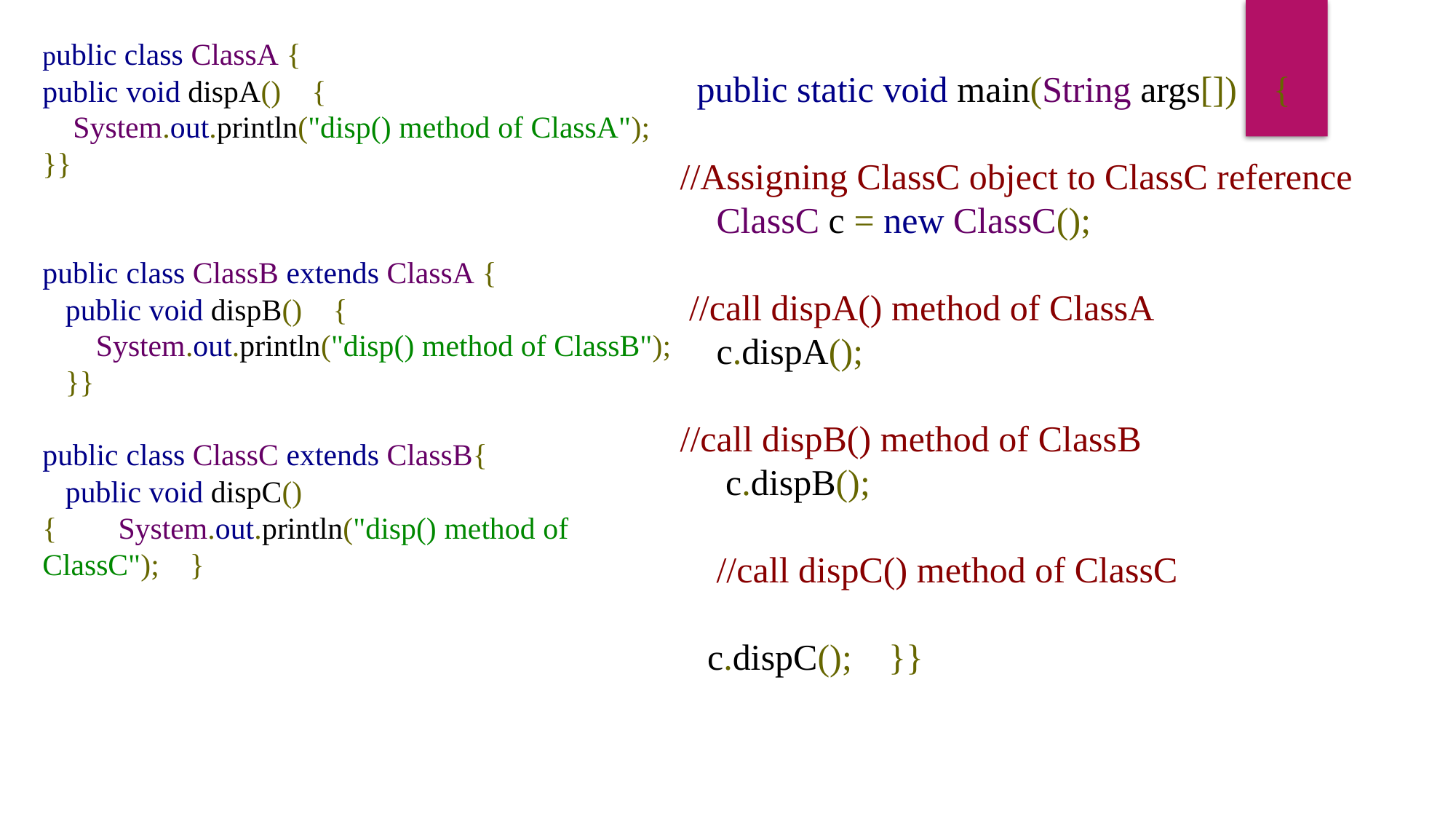

public static void main(String args[])    {

//Assigning ClassC object to ClassC reference
    ClassC c = new ClassC();

 //call dispA() method of ClassA
    c.dispA();

//call dispB() method of ClassB
     c.dispB();

    //call dispC() method of ClassC

   c.dispC();    }}
public class ClassA {
public void dispA()    {
    System.out.println("disp() method of ClassA");    }}

public class ClassB extends ClassA {
   public void dispB()    {
       System.out.println("disp() method of ClassB");    }}

public class ClassC extends ClassB{
   public void dispC()    {        System.out.println("disp() method of ClassC");    }